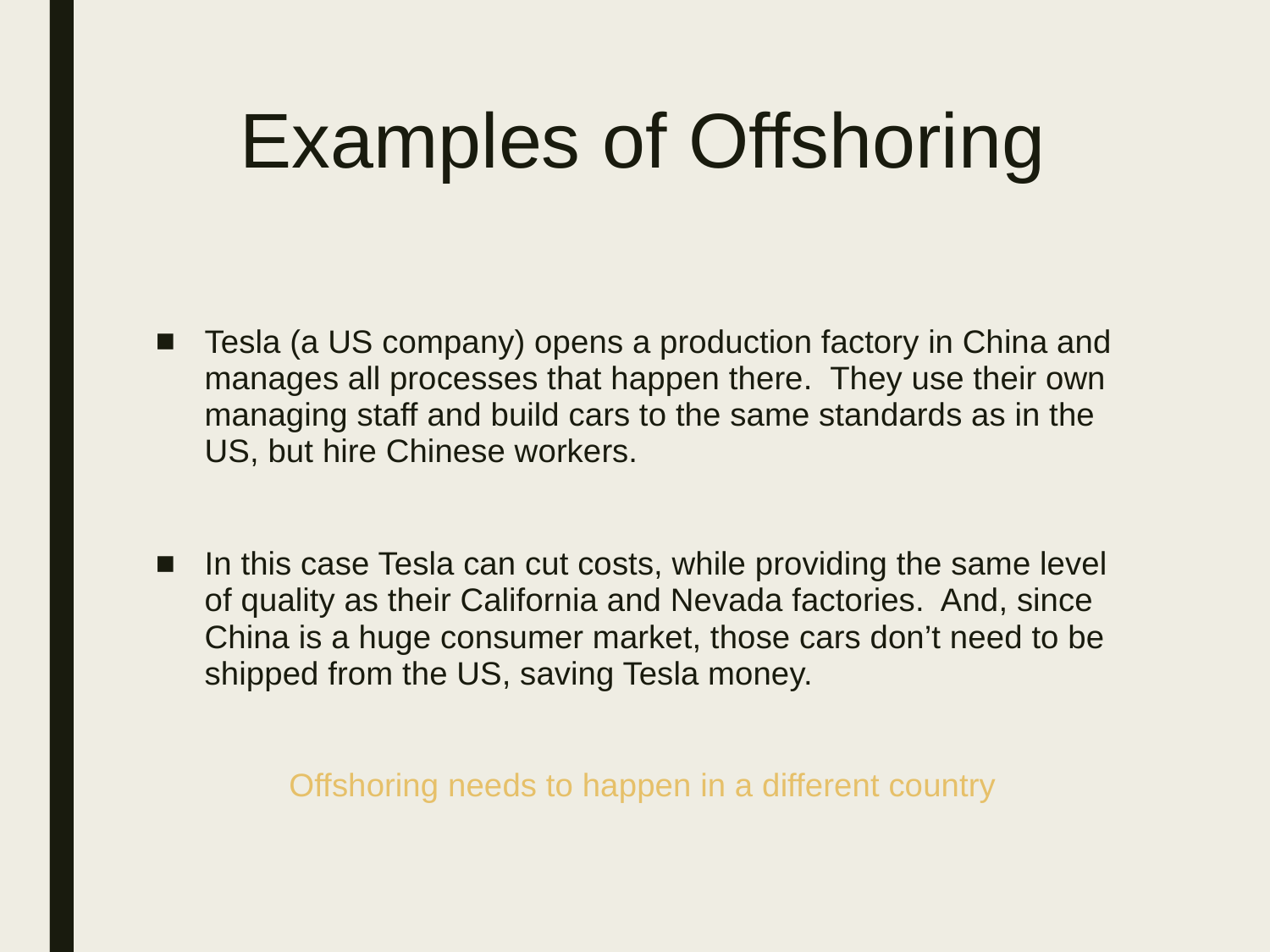

# Examples of Offshoring
Tesla (a US company) opens a production factory in China and manages all processes that happen there.  They use their own managing staff and build cars to the same standards as in the US, but hire Chinese workers.

In this case Tesla can cut costs, while providing the same level of quality as their California and Nevada factories.  And, since China is a huge consumer market, those cars don’t need to be shipped from the US, saving Tesla money.

Offshoring needs to happen in a different country